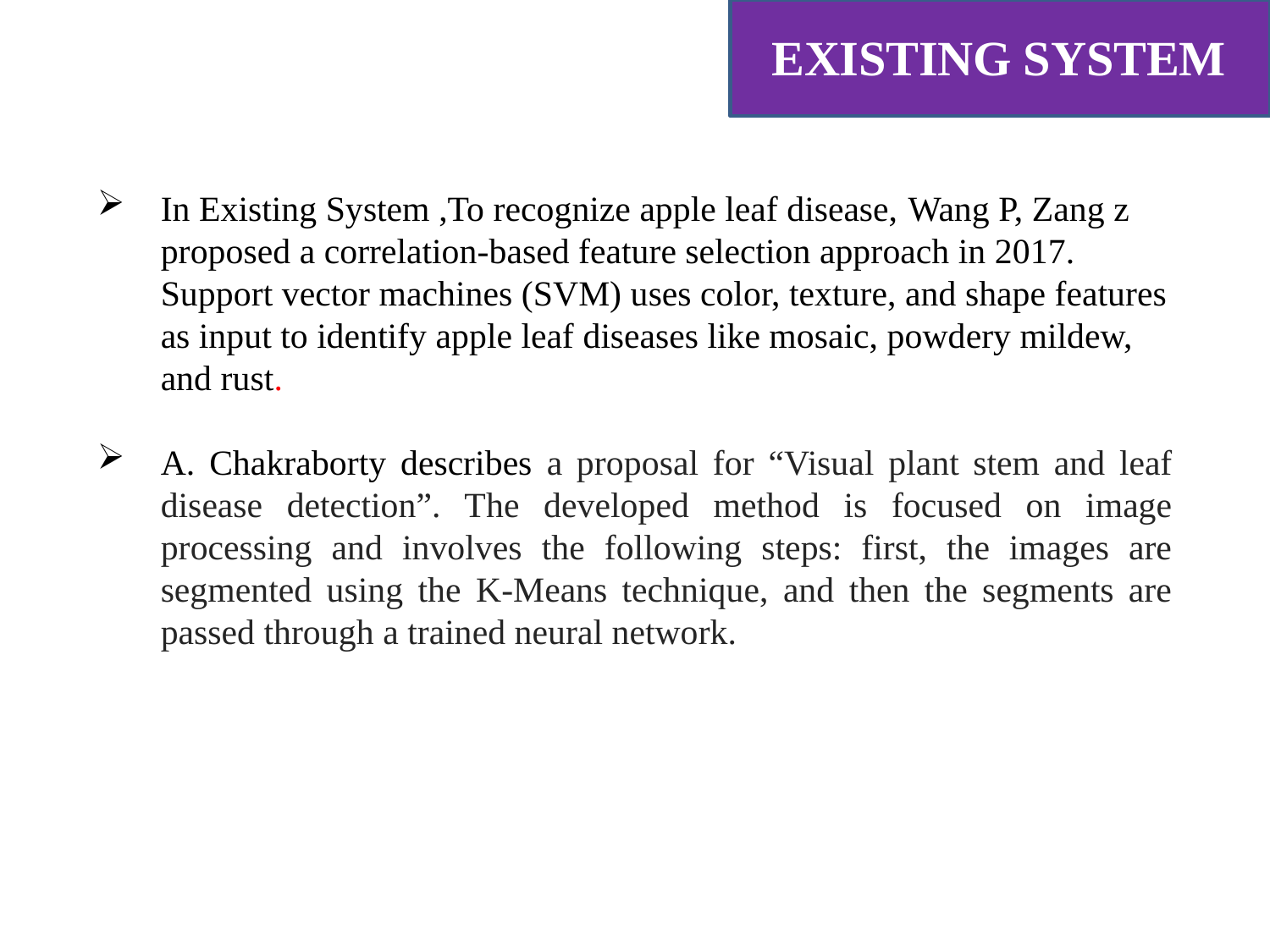

# EXISTING SYSTEM
In Existing System ,To recognize apple leaf disease, Wang P, Zang z proposed a correlation-based feature selection approach in 2017. Support vector machines (SVM) uses color, texture, and shape features as input to identify apple leaf diseases like mosaic, powdery mildew, and rust.

A. Chakraborty describes a proposal for “Visual plant stem and leaf disease detection”. The developed method is focused on image processing and involves the following steps: first, the images are segmented using the K-Means technique, and then the segments are passed through a trained neural network.